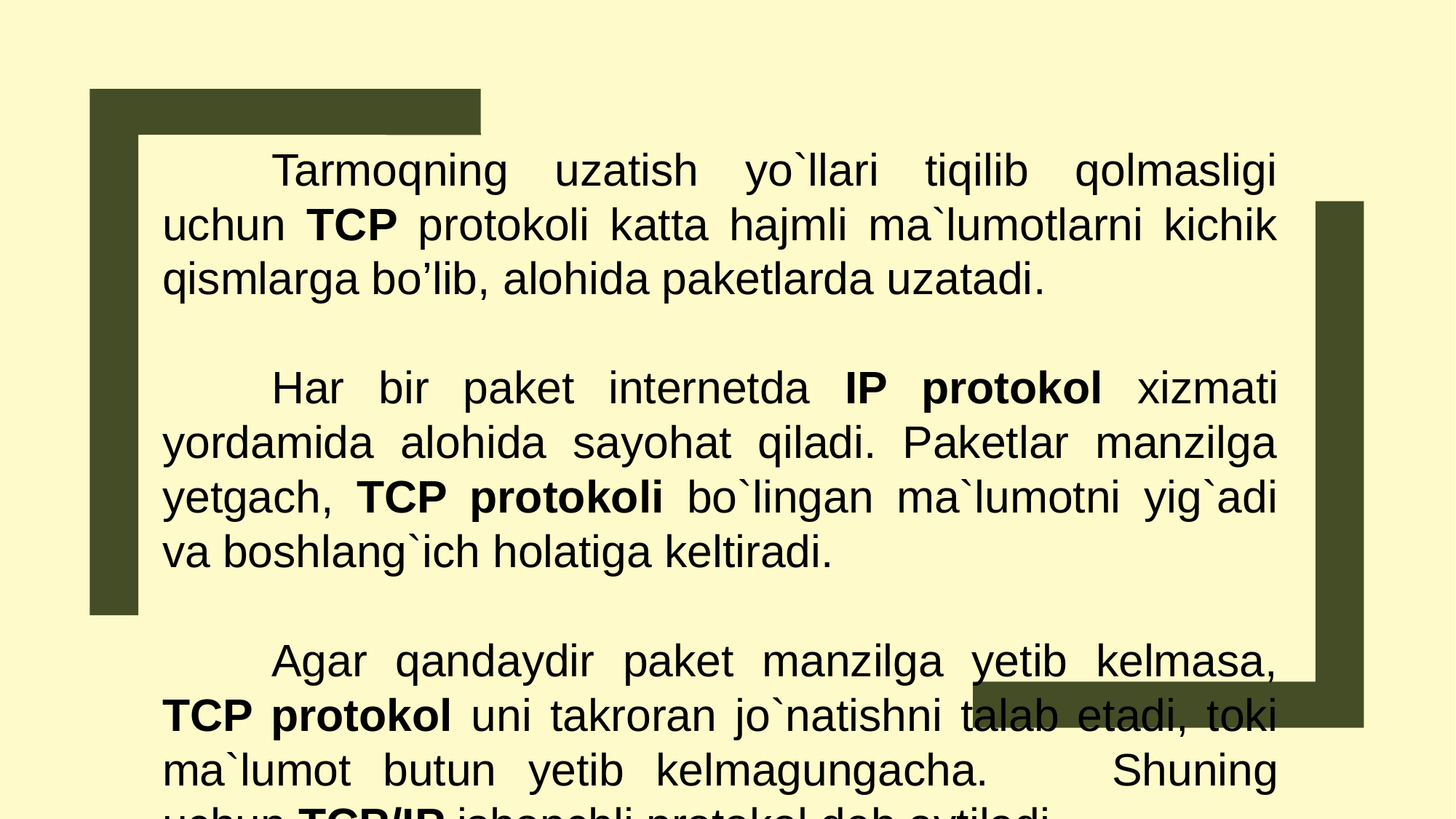

Tarmoqning uzatish yo`llari tiqilib qolmasligi uchun TCP protokoli katta hajmli ma`lumotlarni kichik qismlarga bo’lib, alohida paketlarda uzatadi.

	Har bir paket internetda IP protokol xizmati yordamida alohida sayohat qiladi. Paketlar manzilga yetgach, TCP protokoli bo`lingan ma`lumotni yig`adi va boshlang`ich holatiga keltiradi.

	Agar qandaydir paket manzilga yetib kelmasa, TCP protokol uni takroran jo`natishni talab etadi, toki ma`lumot butun yetib kelmagungacha. 	Shuning uchun TCP/IP ishonchli protokol deb aytiladi.